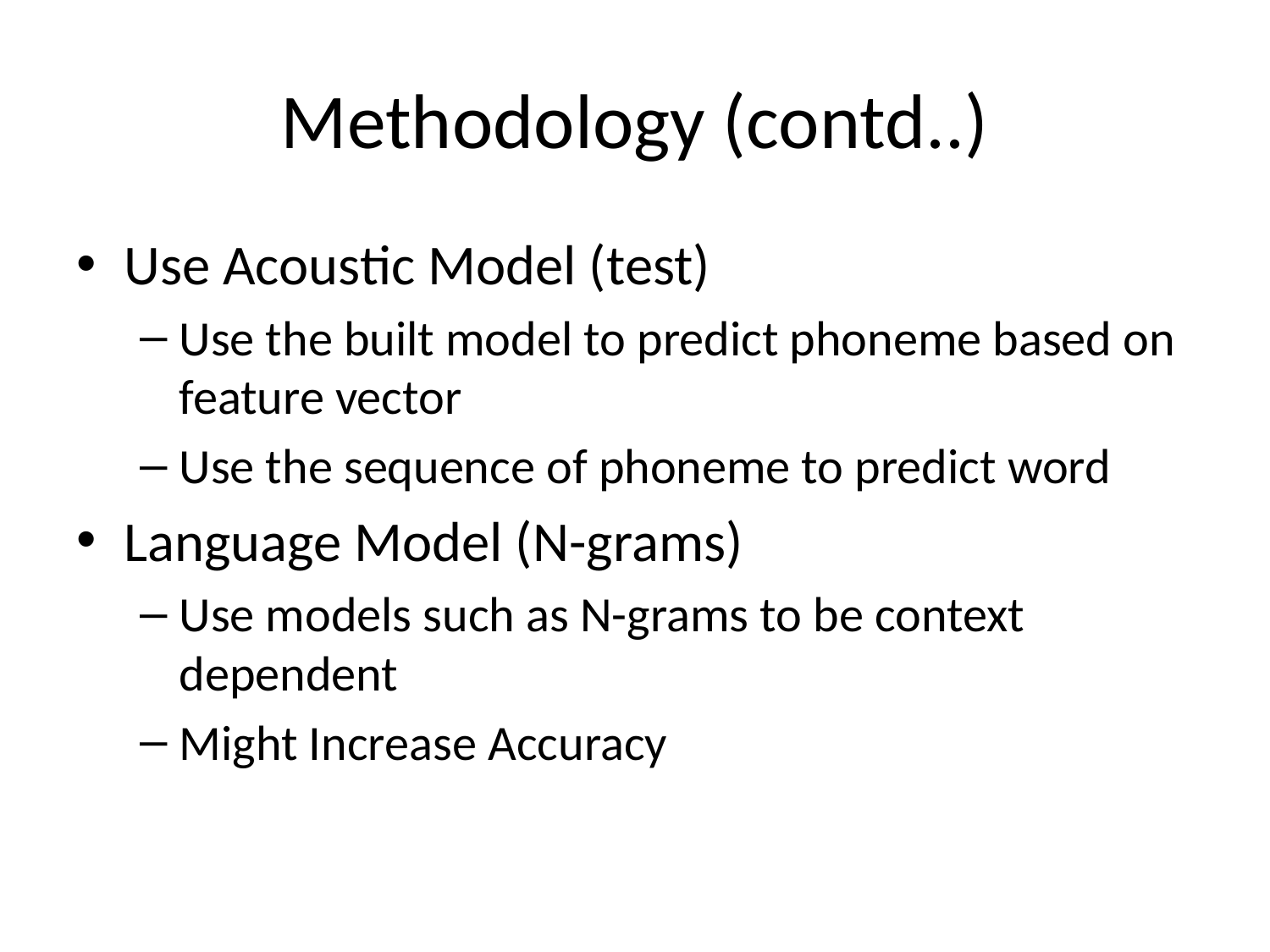

# Methodology (contd..)
Use Acoustic Model (test)
Use the built model to predict phoneme based on feature vector
Use the sequence of phoneme to predict word
Language Model (N-grams)
Use models such as N-grams to be context dependent
Might Increase Accuracy